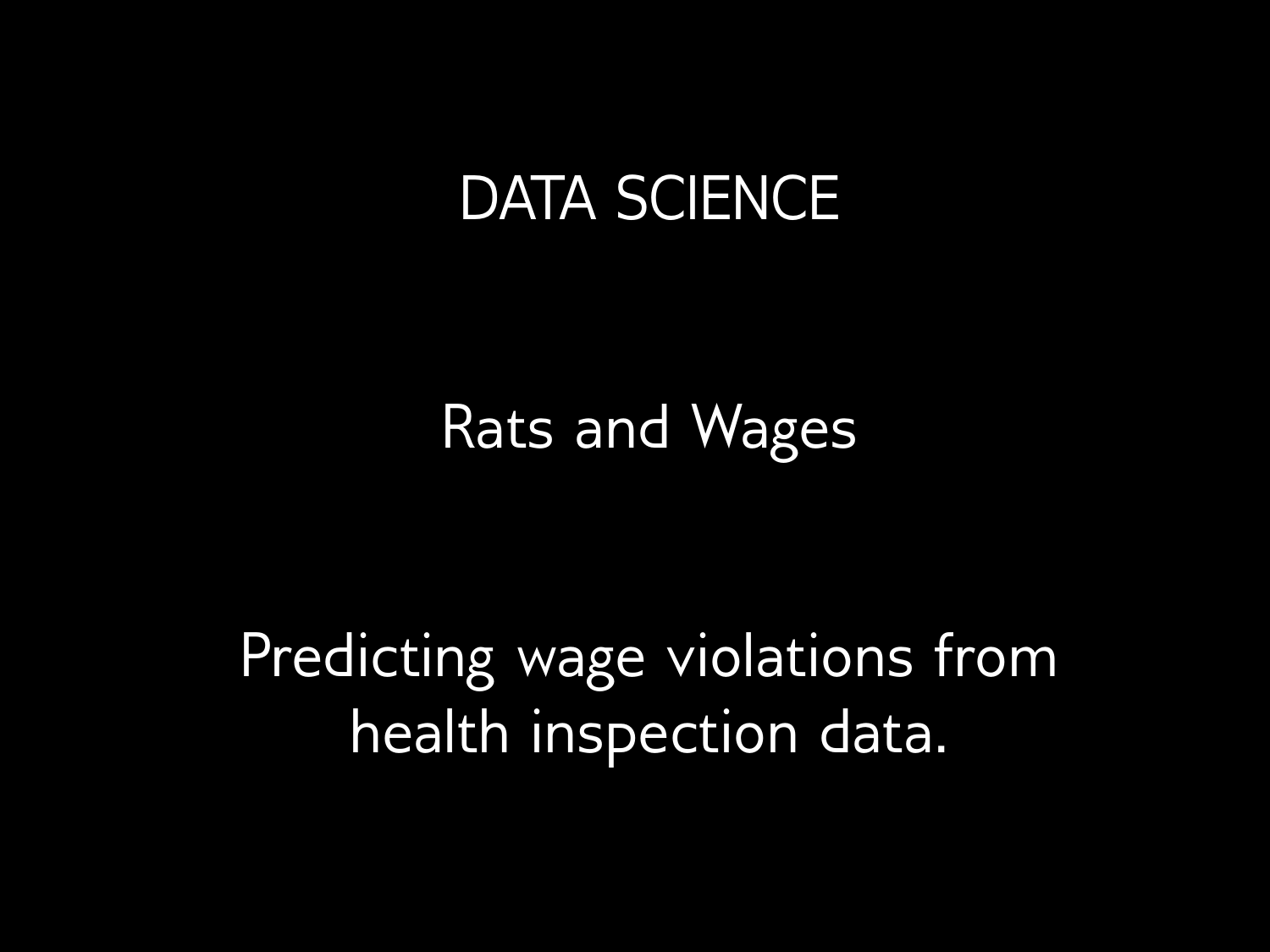

DATA SCIENCE

Rats and Wages

Predicting wage violations from health inspection data.